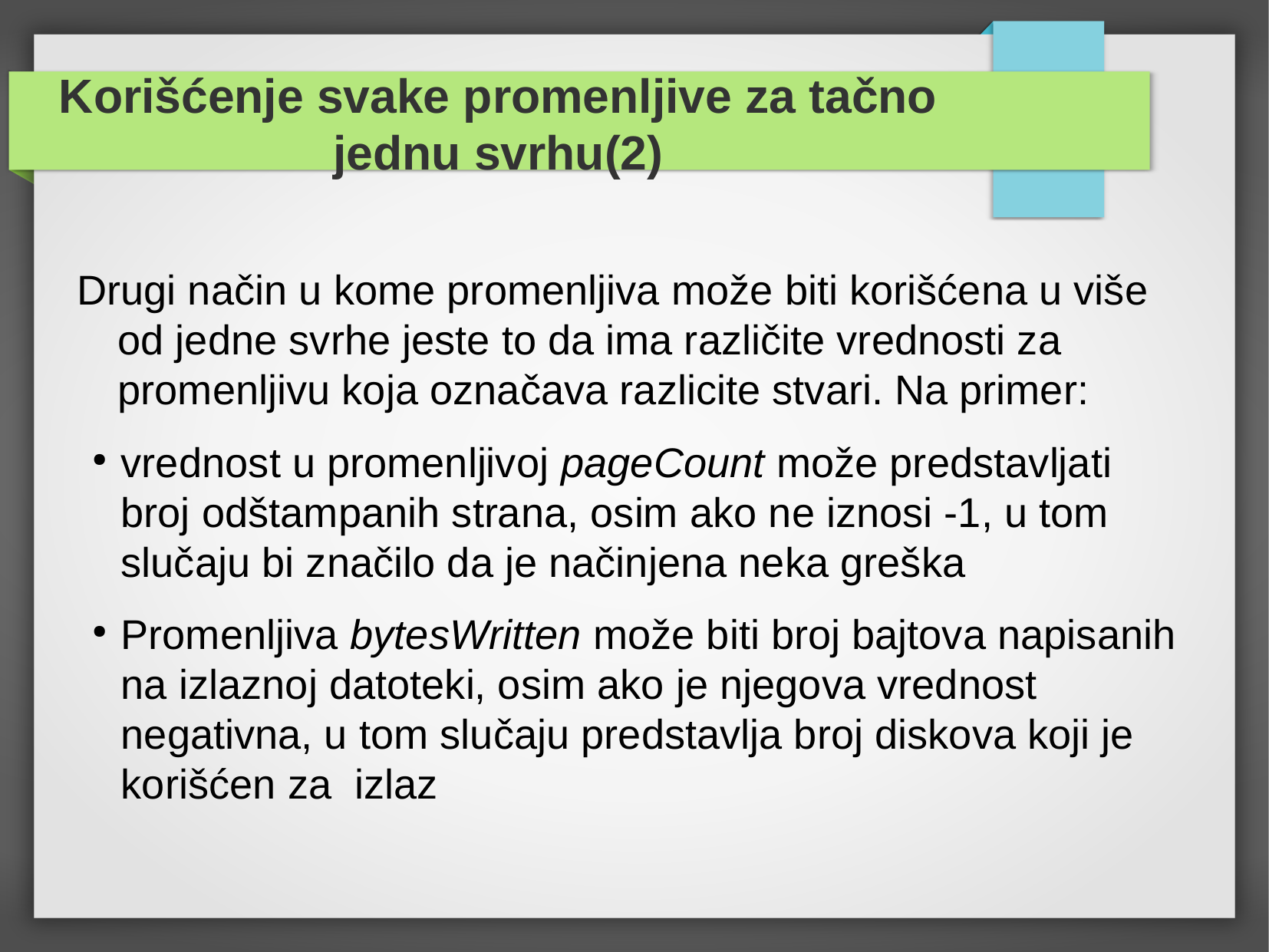

Drugi način u kome promenljiva može biti korišćena u više od jedne svrhe jeste to da ima različite vrednosti za promenljivu koja označava razlicite stvari. Na primer:
vrednost u promenljivoj pageCount može predstavljati broj odštampanih strana, osim ako ne iznosi -1, u tom slučaju bi značilo da je načinjena neka greška
Promenljiva bytesWritten može biti broj bajtova napisanih na izlaznoj datoteki, osim ako je njegova vrednost negativna, u tom slučaju predstavlja broj diskova koji je korišćen za  izlaz
Korišćenje svake promenljive za tačno jednu svrhu(2)